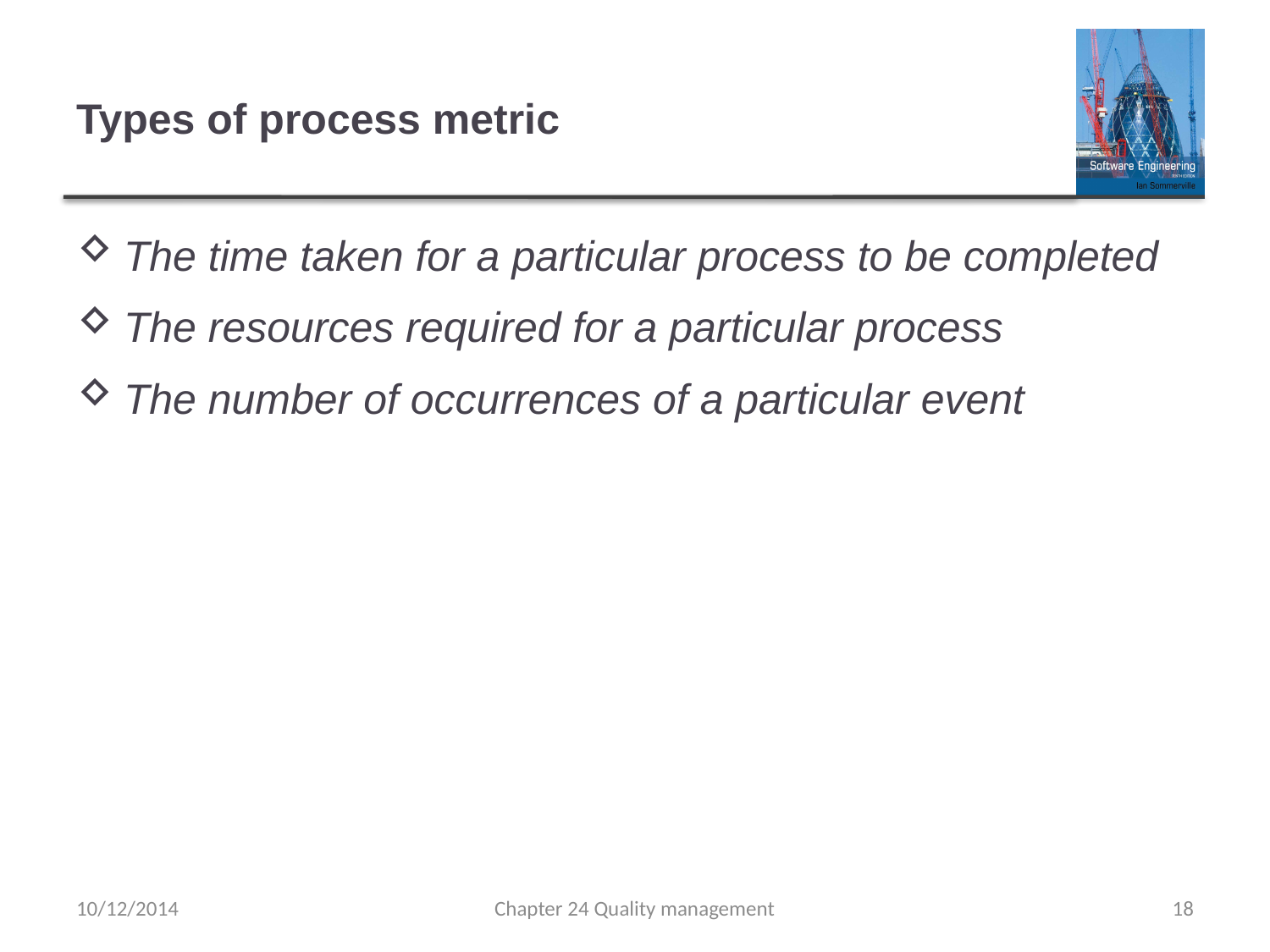

# Types of process metric
The time taken for a particular process to be completed
The resources required for a particular process
The number of occurrences of a particular event

10/12/2014
Chapter 24 Quality management
18